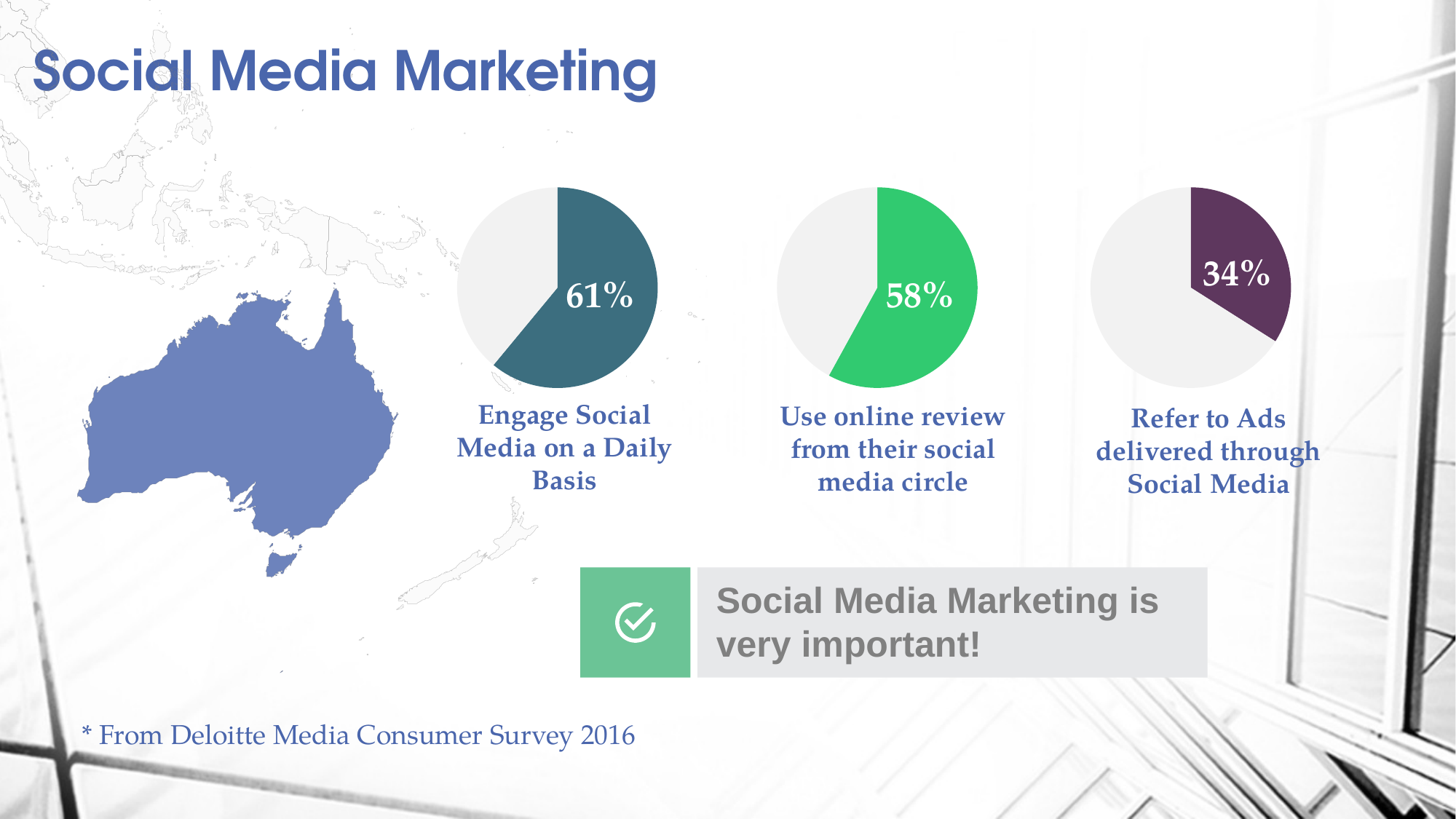

# Social Media Marketing

### Chart

| Category | XXX |
|---|---|
| A | 58.0 |
| B | 42.0 |

### Chart

| Category | XXX |
|---|---|
| A | 34.0 |
| B | 66.0 |

### Chart

| Category | XXX |
|---|---|
| A | 61.0 |
| B | 39.0 |
34%
61%
58%
Engage Social Media on a Daily Basis
Use online review from their social media circle
Refer to Ads delivered through Social Media

Social Media Marketing is very important!
* From Deloitte Media Consumer Survey 2016